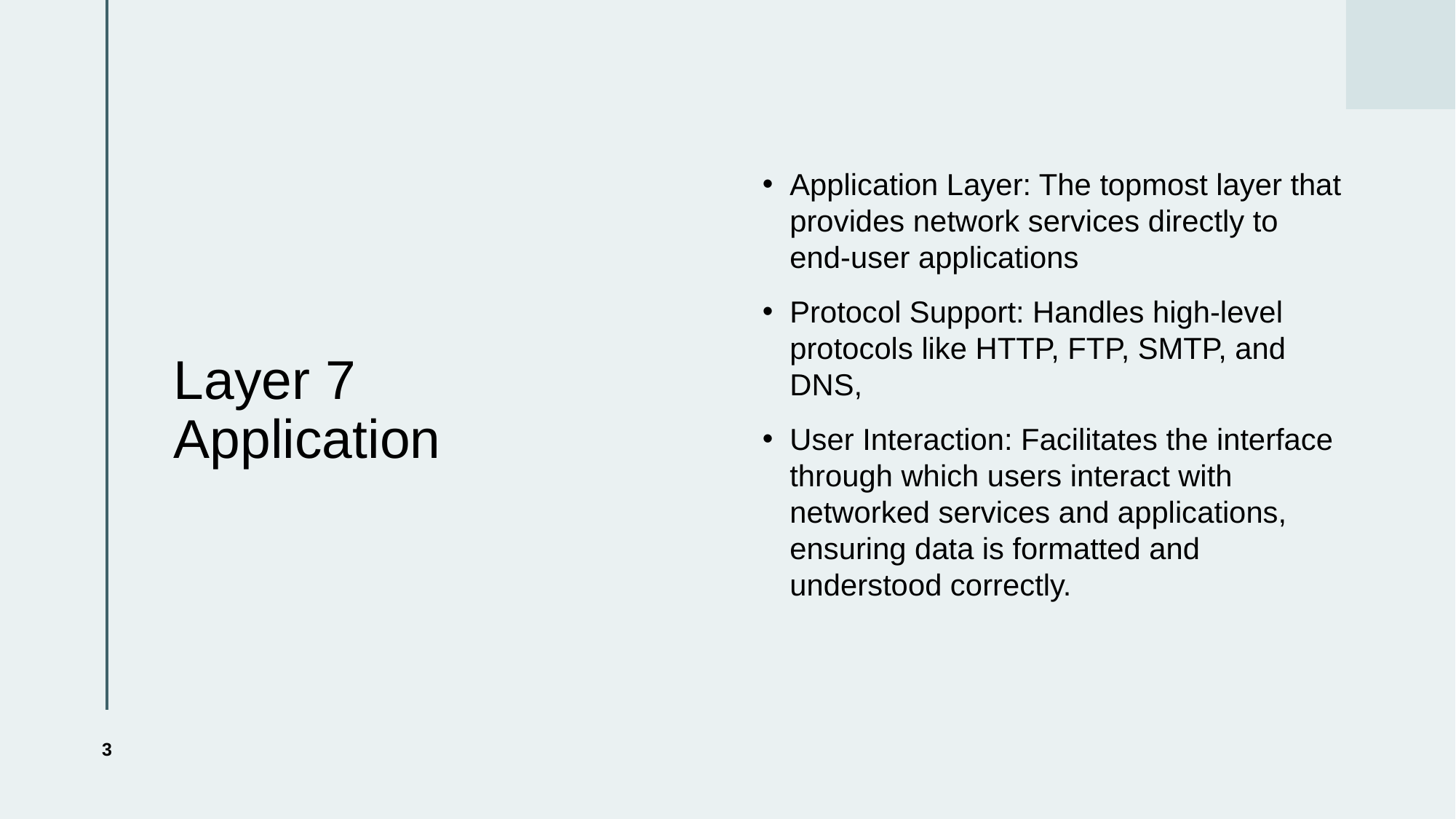

# Layer 7 Application
Application Layer: The topmost layer that provides network services directly to end-user applications
Protocol Support: Handles high-level protocols like HTTP, FTP, SMTP, and DNS,
User Interaction: Facilitates the interface through which users interact with networked services and applications, ensuring data is formatted and understood correctly.

3